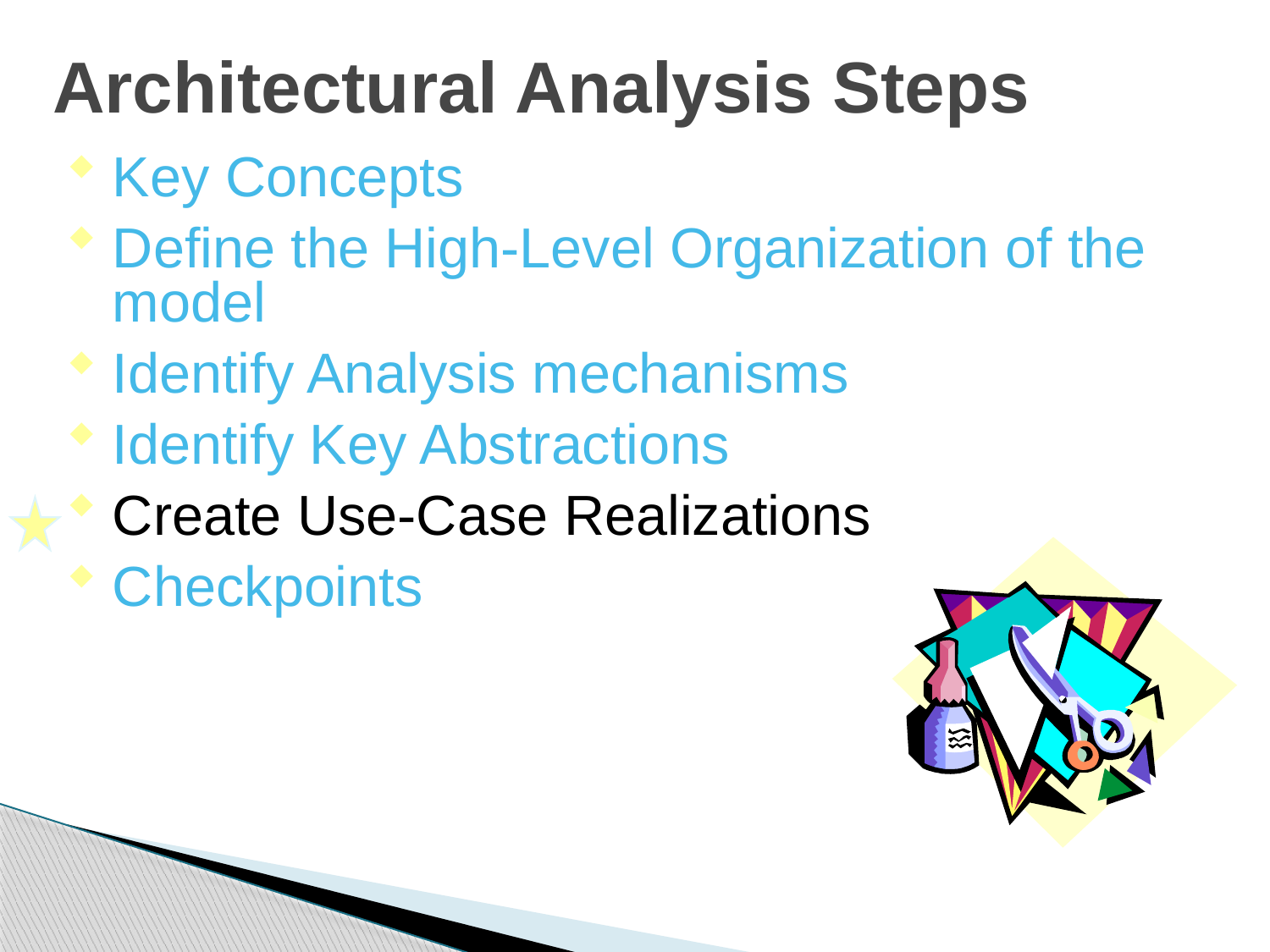

Architectural Analysis Steps
Key Concepts
Define the High-Level Organization of the model
Identify Analysis mechanisms
Identify Key Abstractions
Create Use-Case Realizations
Checkpoints